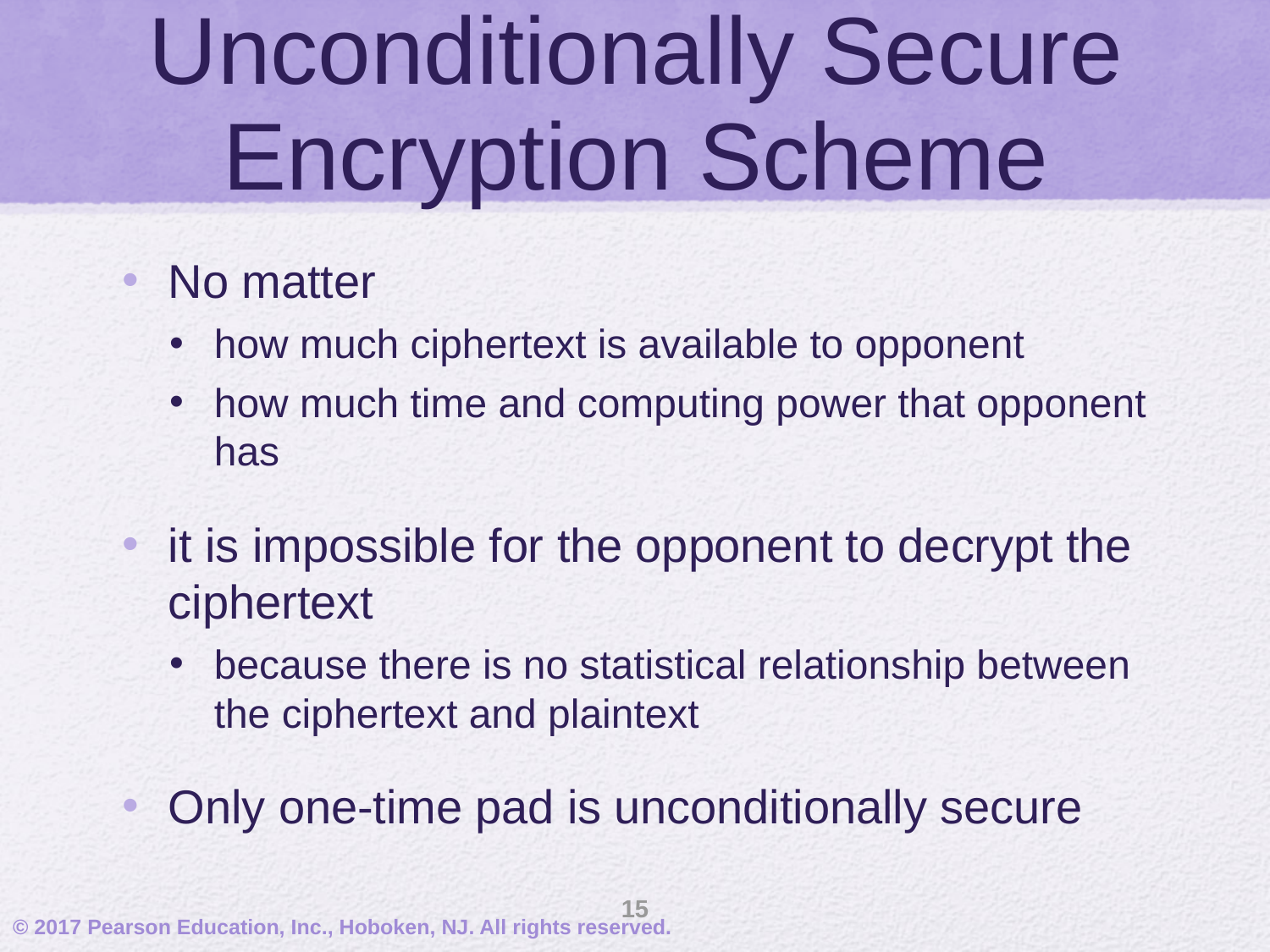

# Unconditionally Secure Encryption Scheme
No matter
how much ciphertext is available to opponent
how much time and computing power that opponent has
it is impossible for the opponent to decrypt the ciphertext
because there is no statistical relationship between the ciphertext and plaintext
Only one-time pad is unconditionally secure
15
© 2017 Pearson Education, Inc., Hoboken, NJ. All rights reserved.